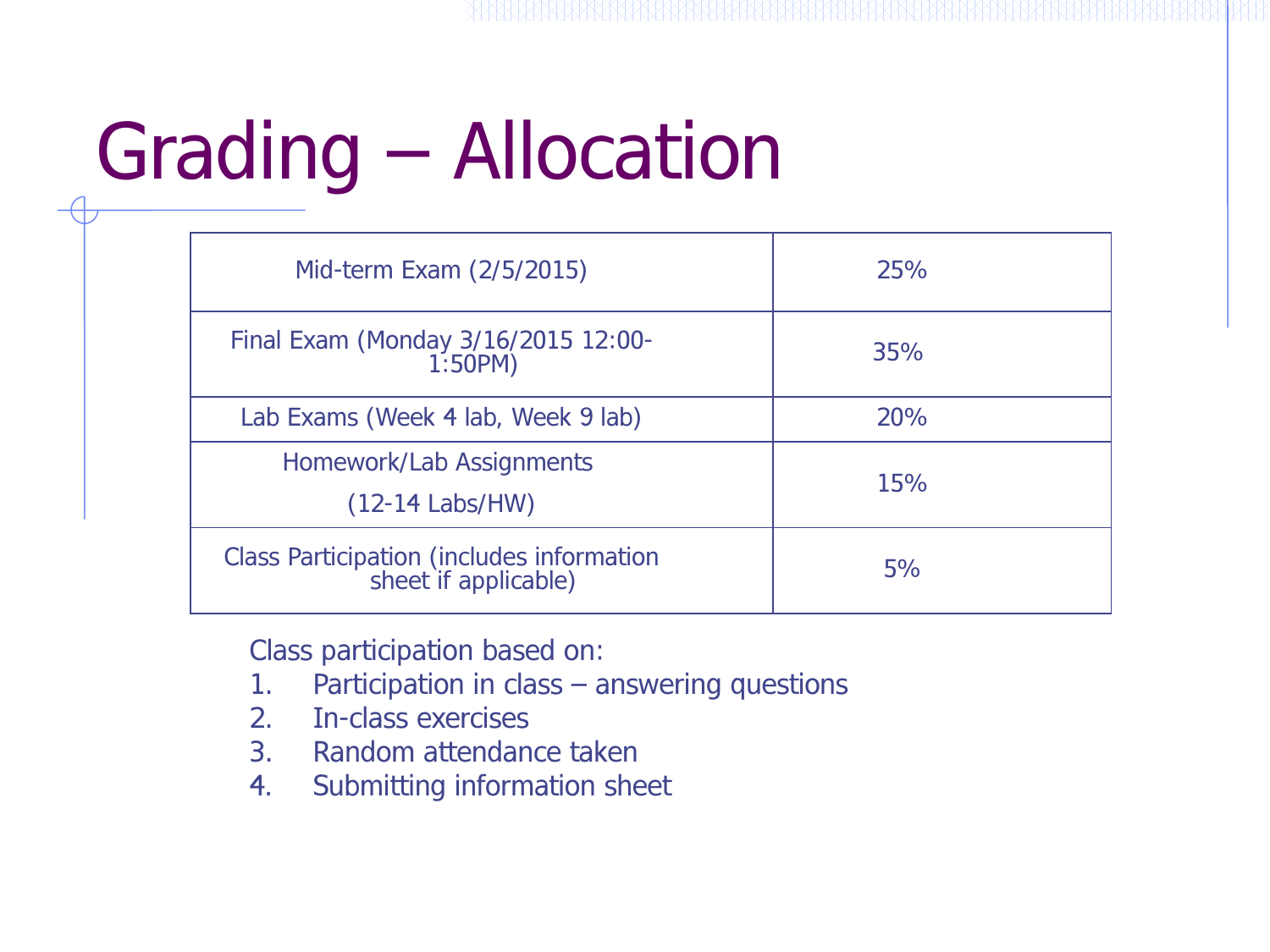

# Grading – Allocation
| Mid-term Exam (2/5/2015) | 25% |
| --- | --- |
| Final Exam (Monday 3/16/2015 12:00-1:50PM) | 35% |
| Lab Exams (Week 4 lab, Week 9 lab) | 20% |
| Homework/Lab Assignments (12-14 Labs/HW) | 15% |
| Class Participation (includes information sheet if applicable) | 5% |

Class participation based on:
Participation in class – answering questions
In-class exercises
Random attendance taken
Submitting information sheet